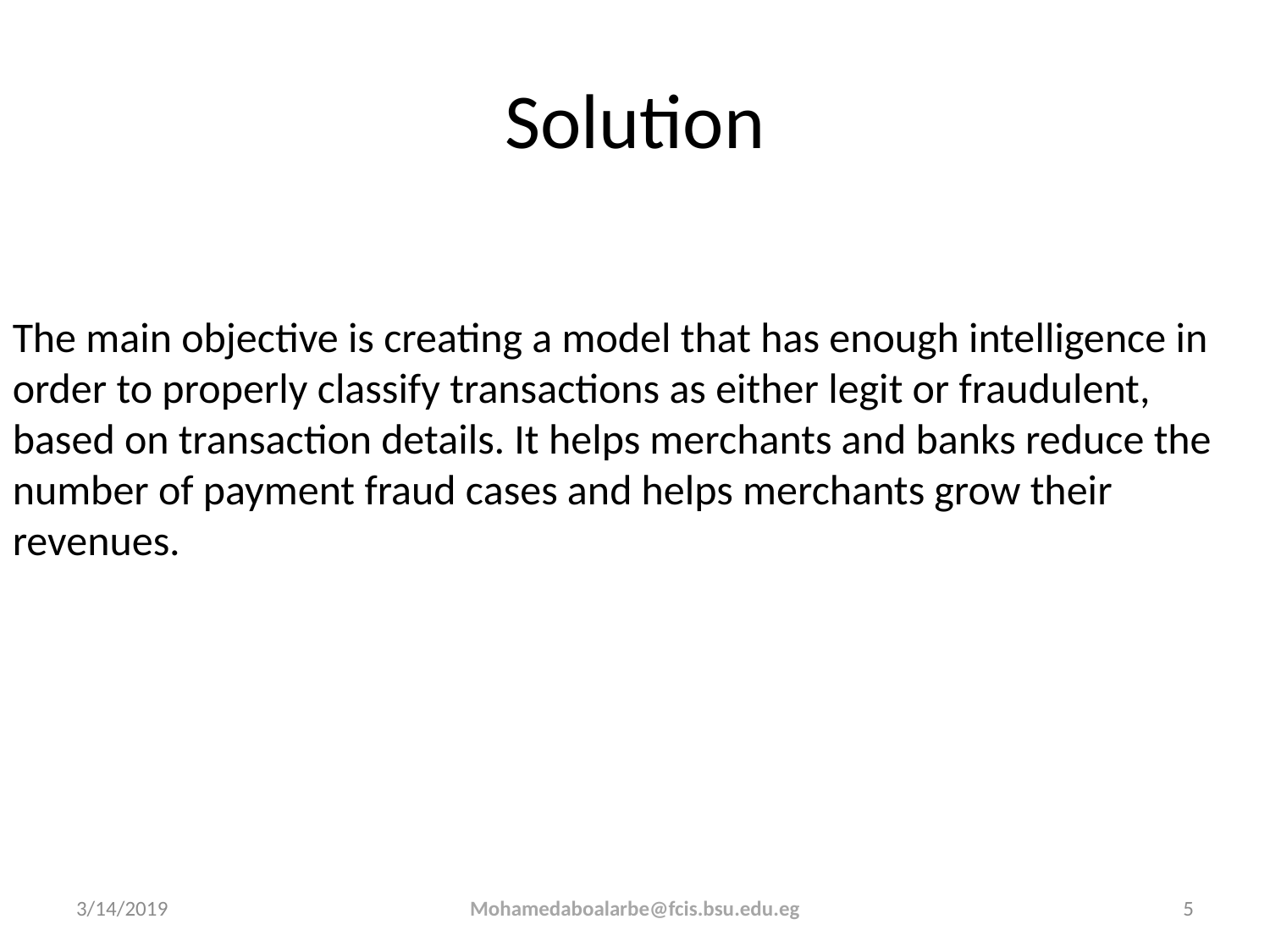

# Solution
The main objective is creating a model that has enough intelligence in order to properly classify transactions as either legit or fraudulent, based on transaction details. It helps merchants and banks reduce the number of payment fraud cases and helps merchants grow their revenues.

3/14/2019
5
Mohamedaboalarbe@fcis.bsu.edu.eg